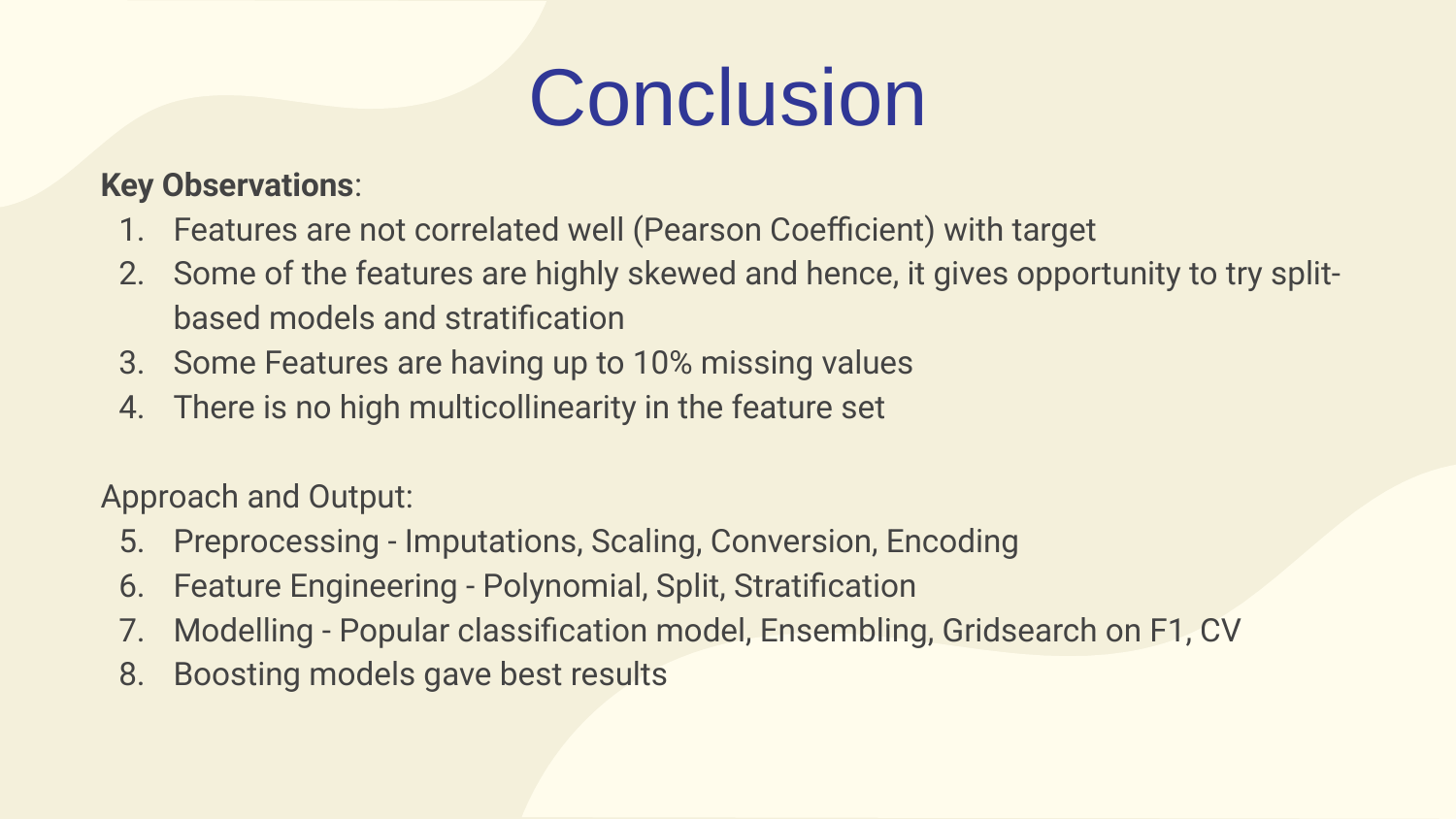

# Conclusion
Key Observations:
Features are not correlated well (Pearson Coefficient) with target
Some of the features are highly skewed and hence, it gives opportunity to try split-based models and stratification
Some Features are having up to 10% missing values
There is no high multicollinearity in the feature set

Approach and Output:
Preprocessing - Imputations, Scaling, Conversion, Encoding
Feature Engineering - Polynomial, Split, Stratification
Modelling - Popular classification model, Ensembling, Gridsearch on F1, CV
Boosting models gave best results